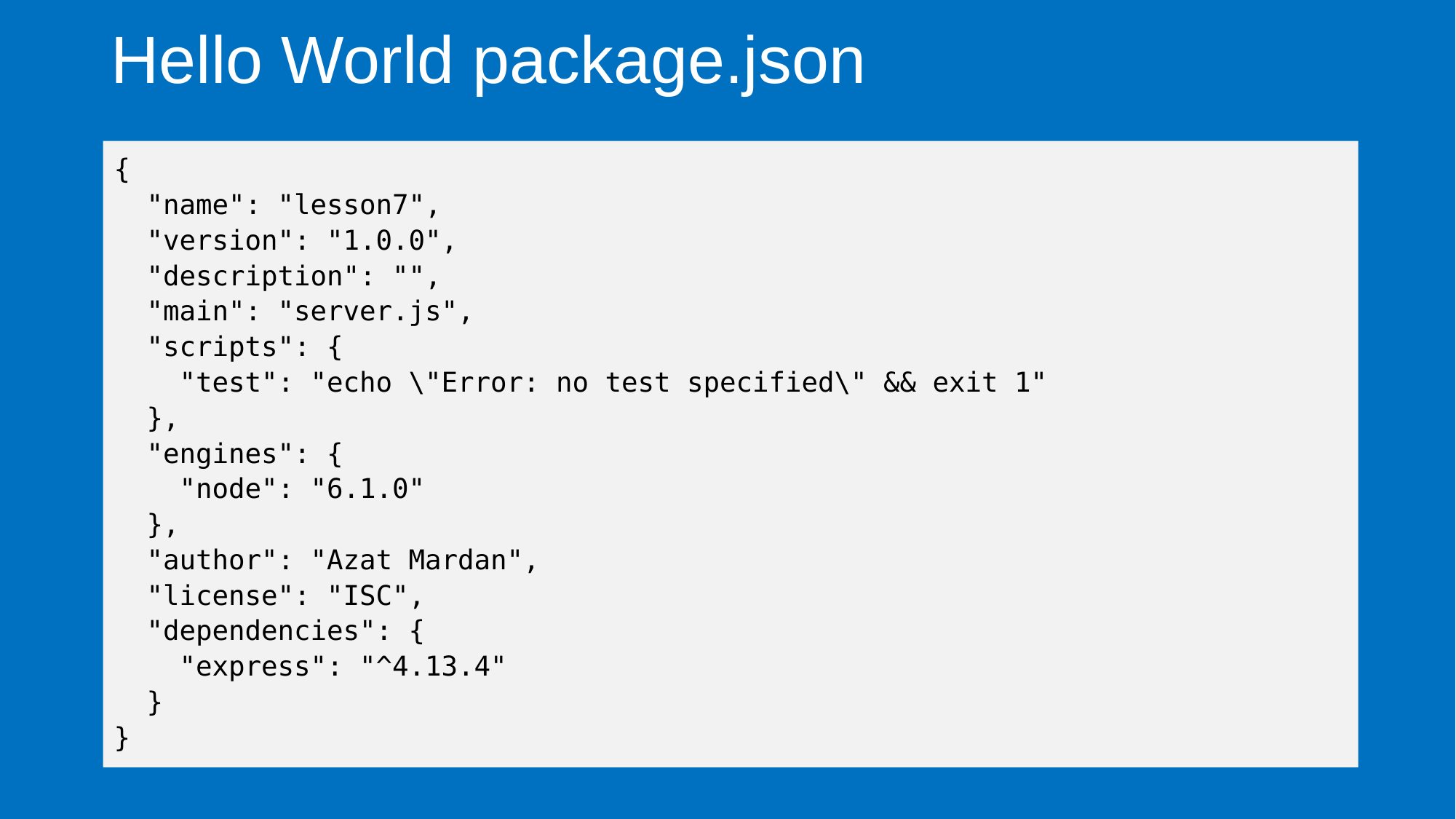

# Hello World package.json
{
  "name": "lesson7",
  "version": "1.0.0",
  "description": "",
  "main": "server.js",
  "scripts": {
    "test": "echo \"Error: no test specified\" && exit 1"
  },
  "engines": {
    "node": "6.1.0"
  },
  "author": "Azat Mardan",
  "license": "ISC",
  "dependencies": {
    "express": "^4.13.4"
  }
}